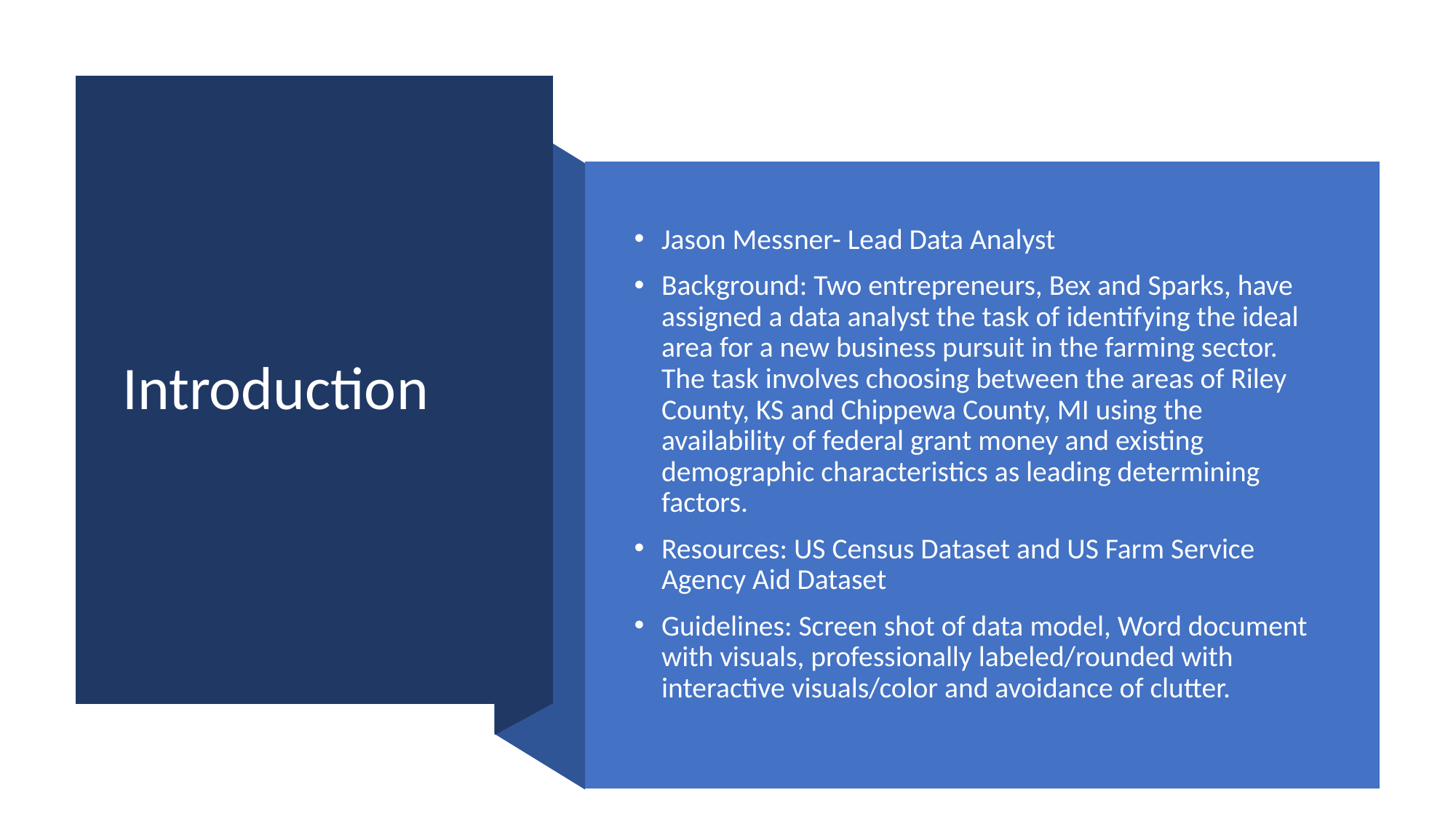

# Introduction

Jason Messner- Lead Data Analyst
Background: Two entrepreneurs, Bex and Sparks, have assigned a data analyst the task of identifying the ideal area for a new business pursuit in the farming sector. The task involves choosing between the areas of Riley County, KS and Chippewa County, MI using the availability of federal grant money and existing demographic characteristics as leading determining factors.
Resources: US Census Dataset and US Farm Service Agency Aid Dataset
Guidelines: Screen shot of data model, Word document with visuals, professionally labeled/rounded with interactive visuals/color and avoidance of clutter.